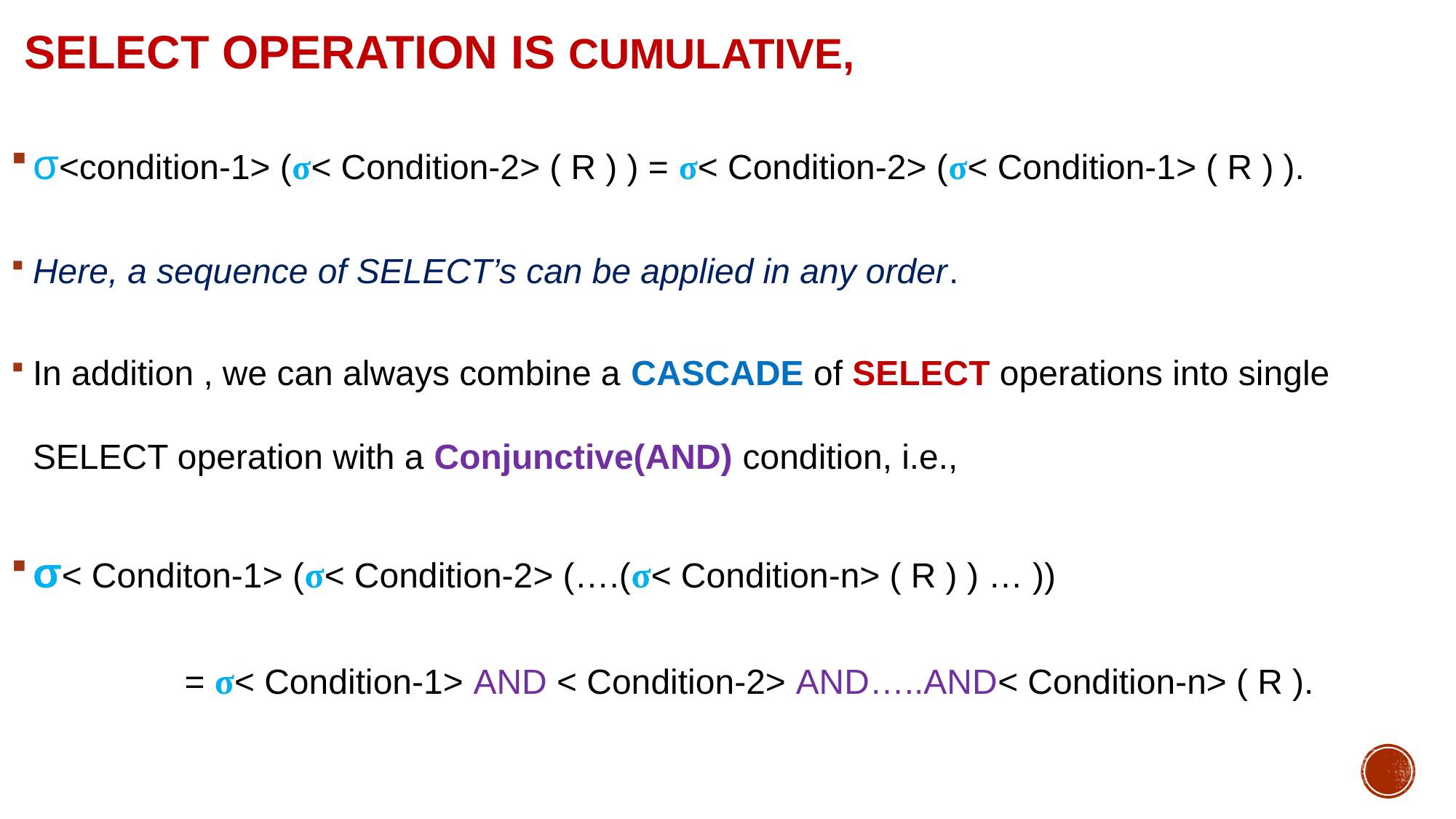

# SELECT operation is cumulative,
σ<condition-1> (σ< Condition-2> ( R ) ) = σ< Condition-2> (σ< Condition-1> ( R ) ).
Here, a sequence of SELECT’s can be applied in any order.
In addition , we can always combine a CASCADE of SELECT operations into single SELECT operation with a Conjunctive(AND) condition, i.e.,
σ< Conditon-1> (σ< Condition-2> (….(σ< Condition-n> ( R ) ) … ))
                  = σ< Condition-1> AND < Condition-2> AND…..AND< Condition-n> ( R ).